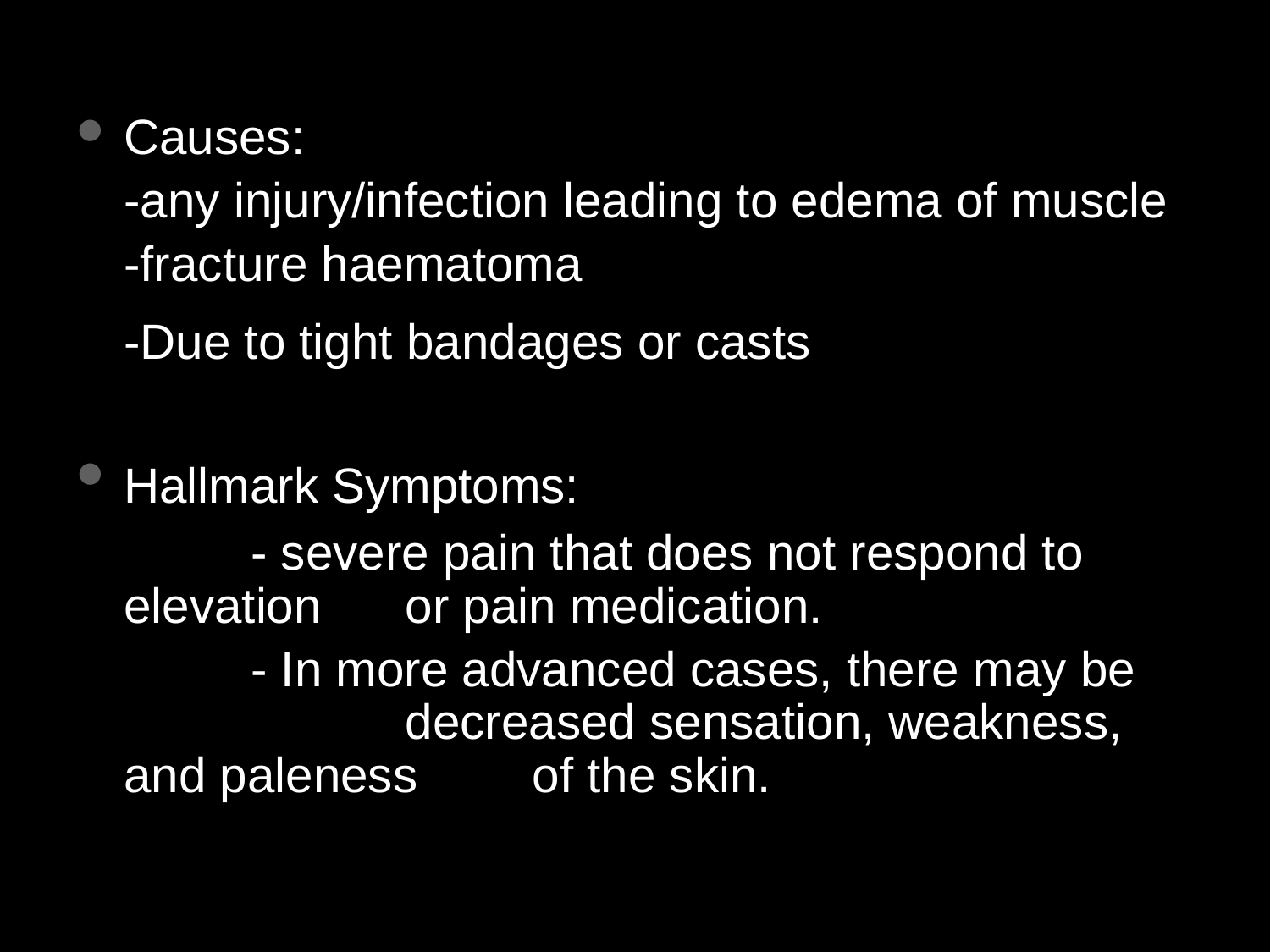

#
Causes:
	-any injury/infection leading to edema of muscle
	-fracture haematoma
	-Due to tight bandages or casts

Hallmark Symptoms:
		- severe pain that does not respond to elevation 	  or pain medication.
		- In more advanced cases, there may be 	   	  decreased sensation, weakness, and paleness 	  of the skin.